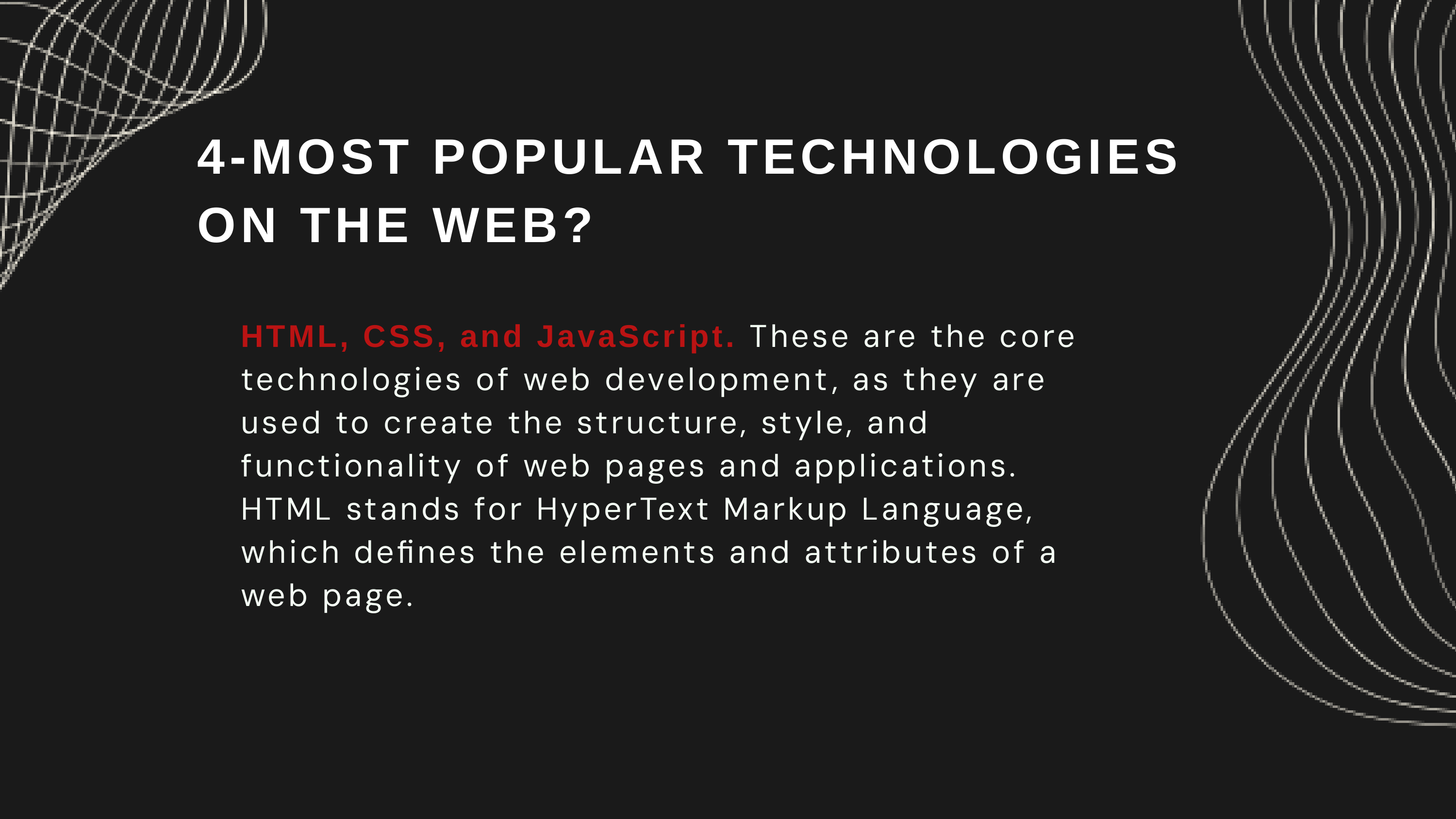

4-MOST POPULAR TECHNOLOGIES ON THE WEB?

HTML, CSS, and JavaScript. These are the core technologies of web development, as they are used to create the structure, style, and functionality of web pages and applications. HTML stands for HyperText Markup Language, which defines the elements and attributes of a web page.